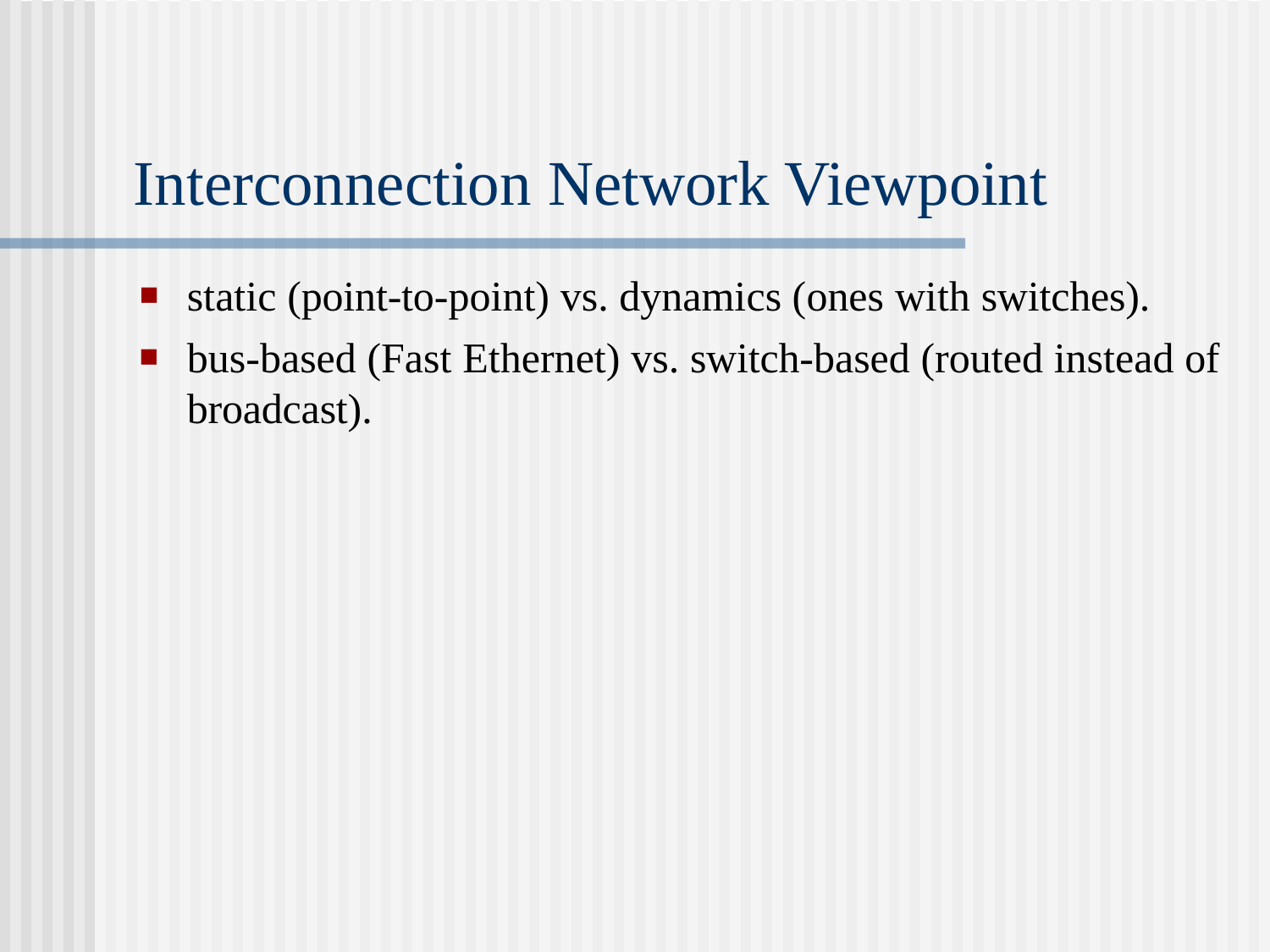

# Interconnection Network Viewpoint
static (point-to-point) vs. dynamics (ones with switches).
bus-based (Fast Ethernet) vs. switch-based (routed instead of broadcast).